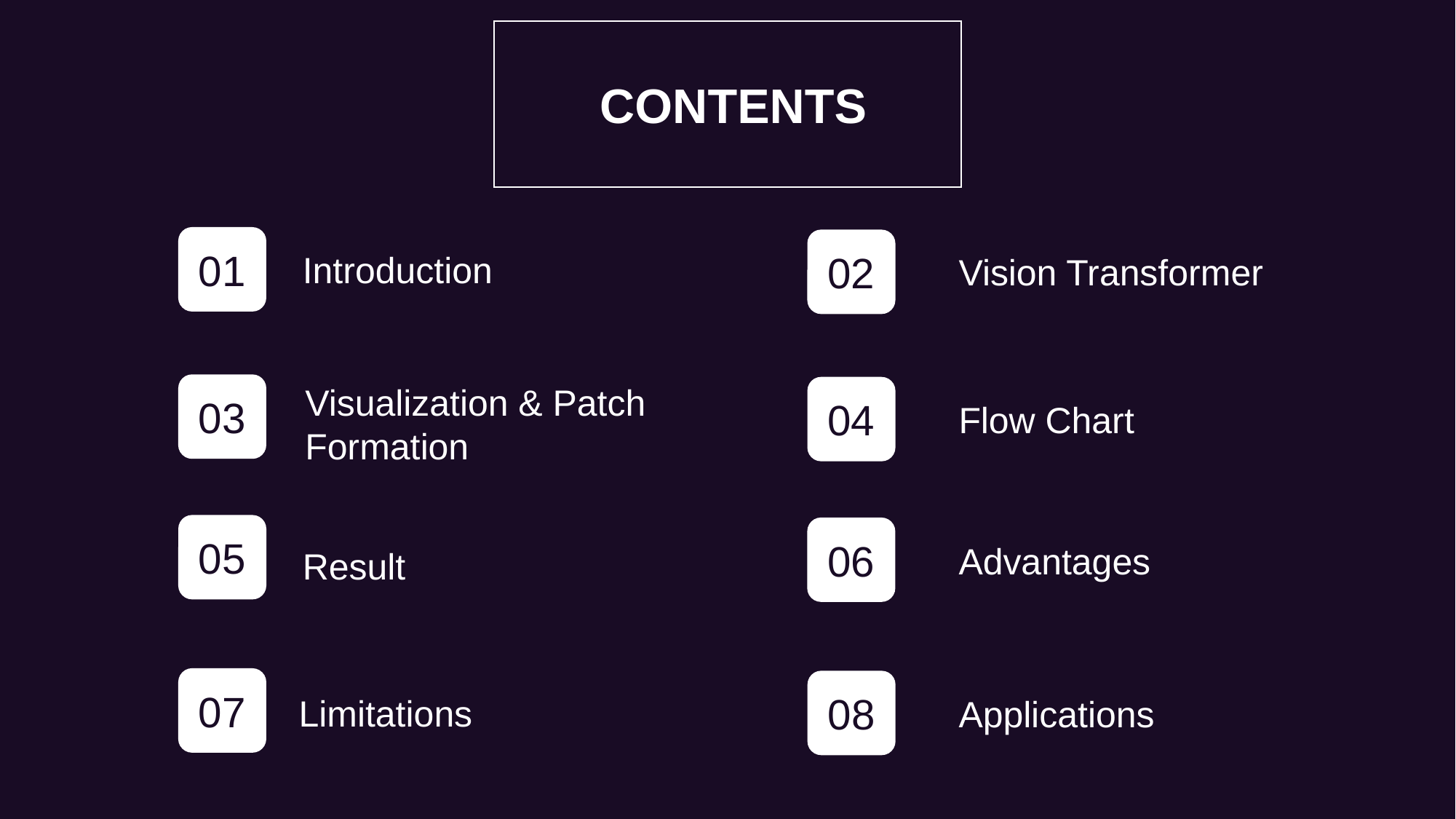

CONTENTS

01
02
Introduction
Vision Transformer
Visualization & Patch Formation
03
04
Flow Chart
05
06
Advantages
Result
07
08
Limitations
Applications